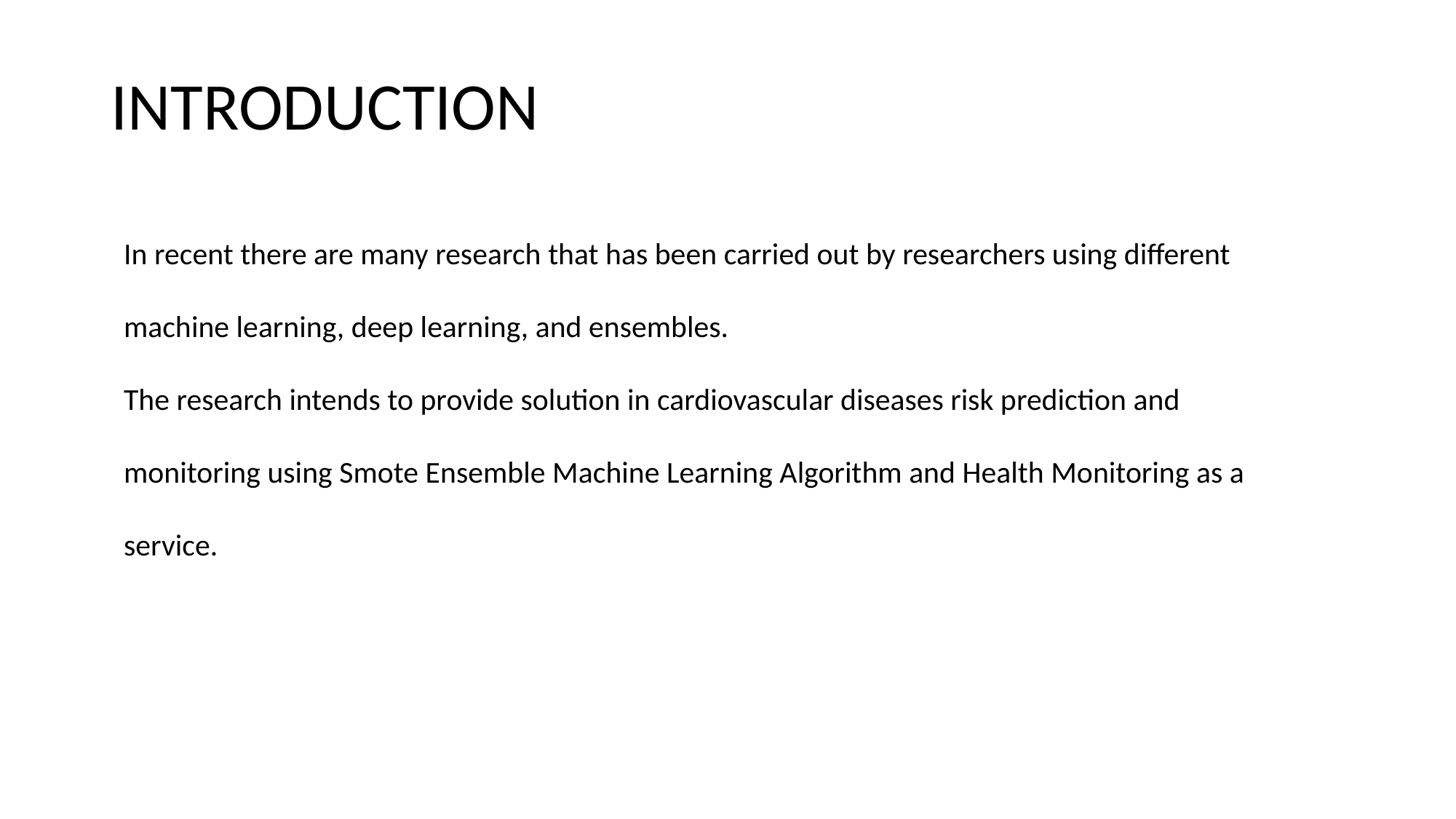

# INTRODUCTION
In recent there are many research that has been carried out by researchers using different machine learning, deep learning, and ensembles.
The research intends to provide solution in cardiovascular diseases risk prediction and monitoring using Smote Ensemble Machine Learning Algorithm and Health Monitoring as a service.